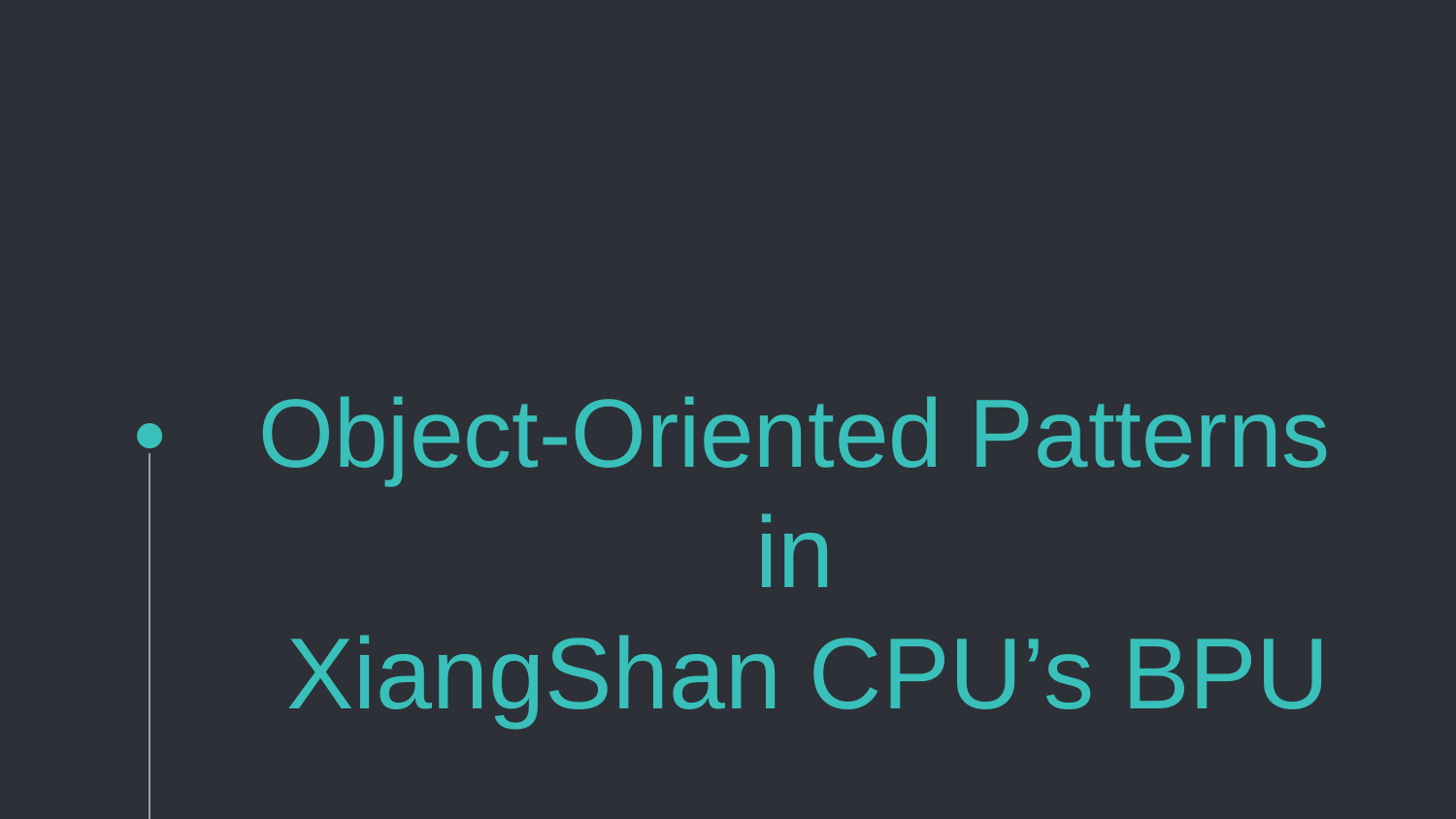

# Object-Oriented Patterns in XiangShan CPU’s BPU